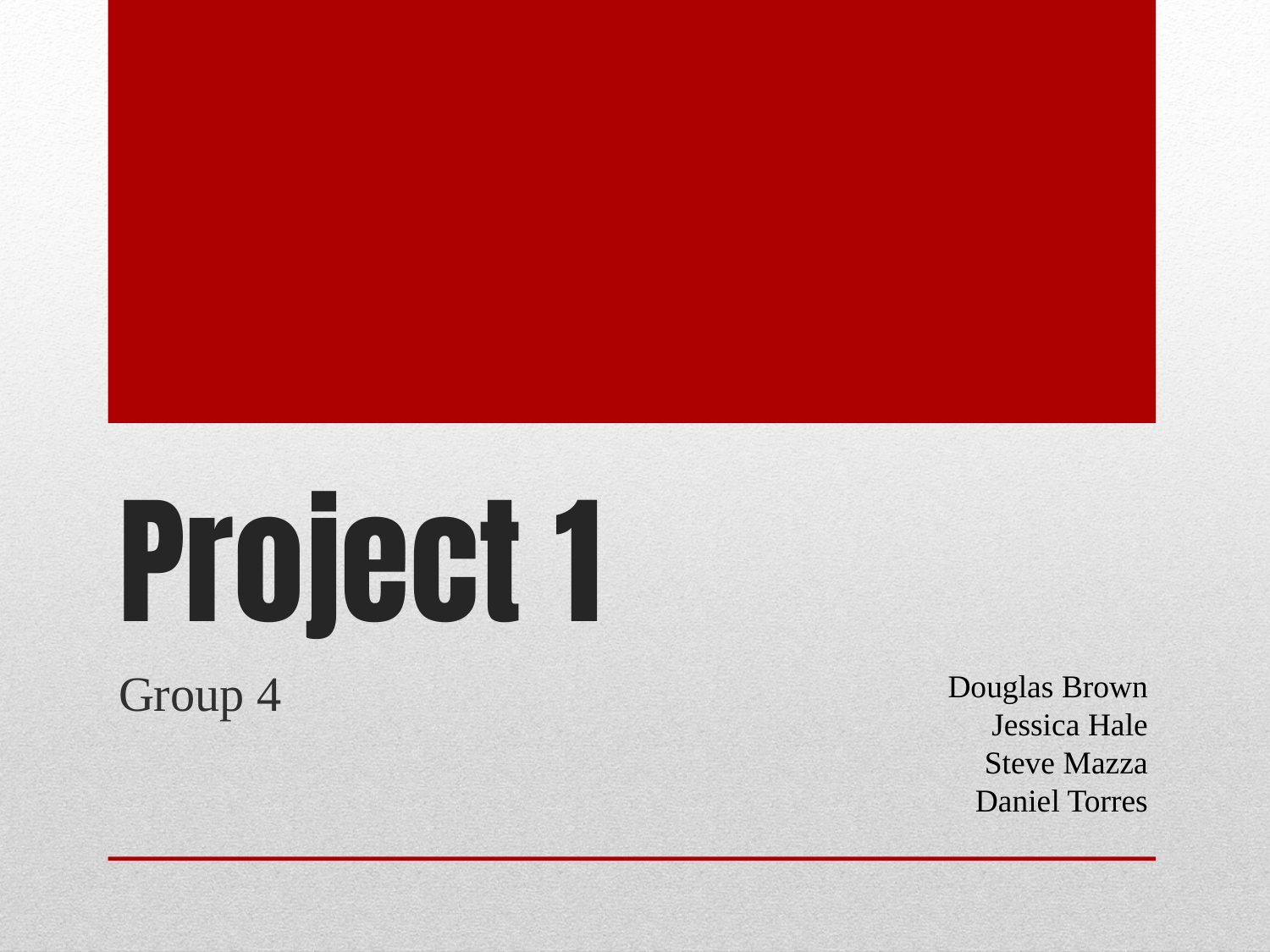

# Project 1
Group 4
Douglas Brown
Jessica Hale
Steve Mazza
Daniel Torres